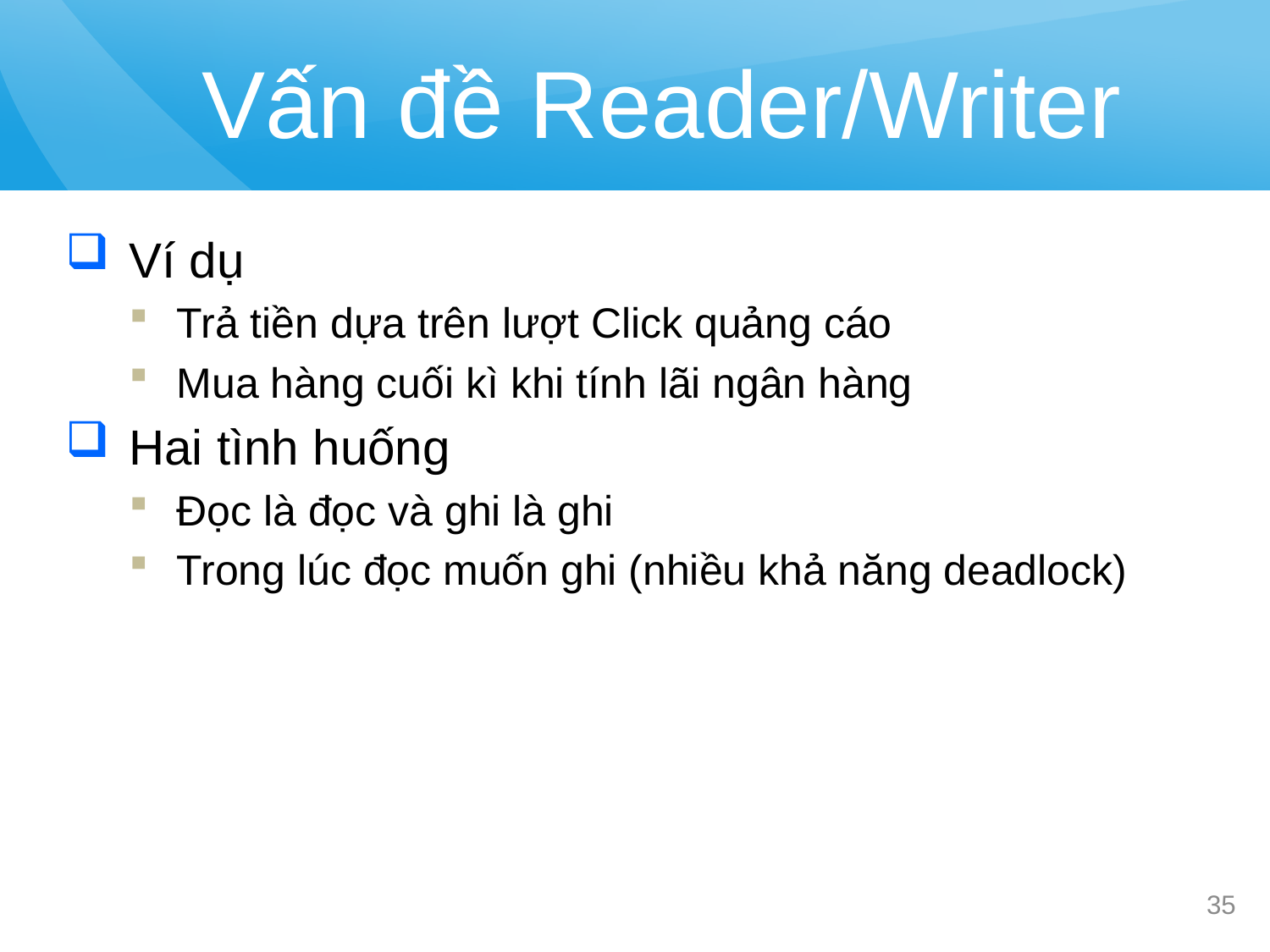

# Vấn đề Reader/Writer
Ví dụ
Trả tiền dựa trên lượt Click quảng cáo
Mua hàng cuối kì khi tính lãi ngân hàng
Hai tình huống
Đọc là đọc và ghi là ghi
Trong lúc đọc muốn ghi (nhiều khả năng deadlock)

35